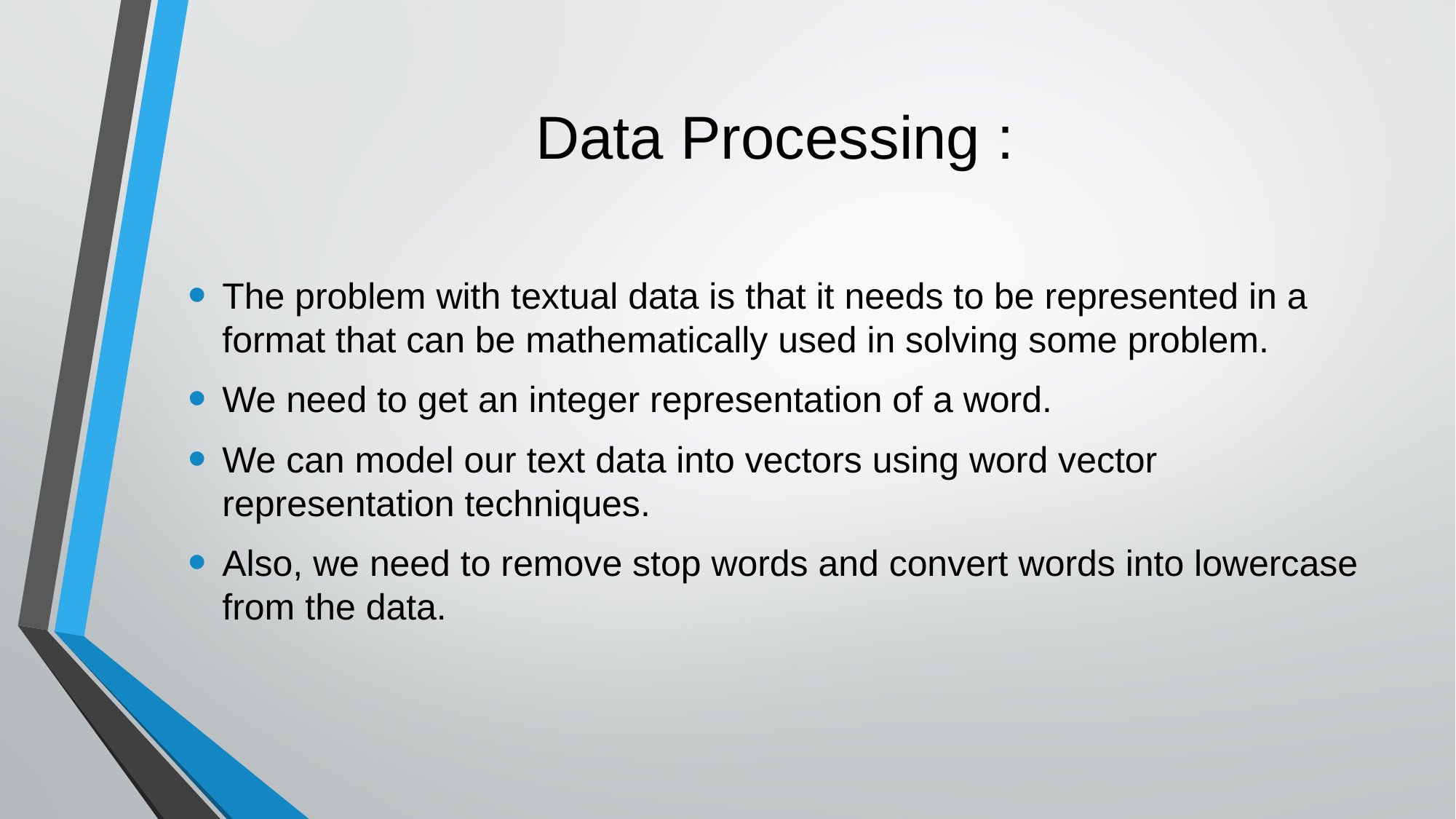

# Data Processing :
The problem with textual data is that it needs to be represented in a format that can be mathematically used in solving some problem.
We need to get an integer representation of a word.
We can model our text data into vectors using word vector representation techniques.
Also, we need to remove stop words and convert words into lowercase from the data.